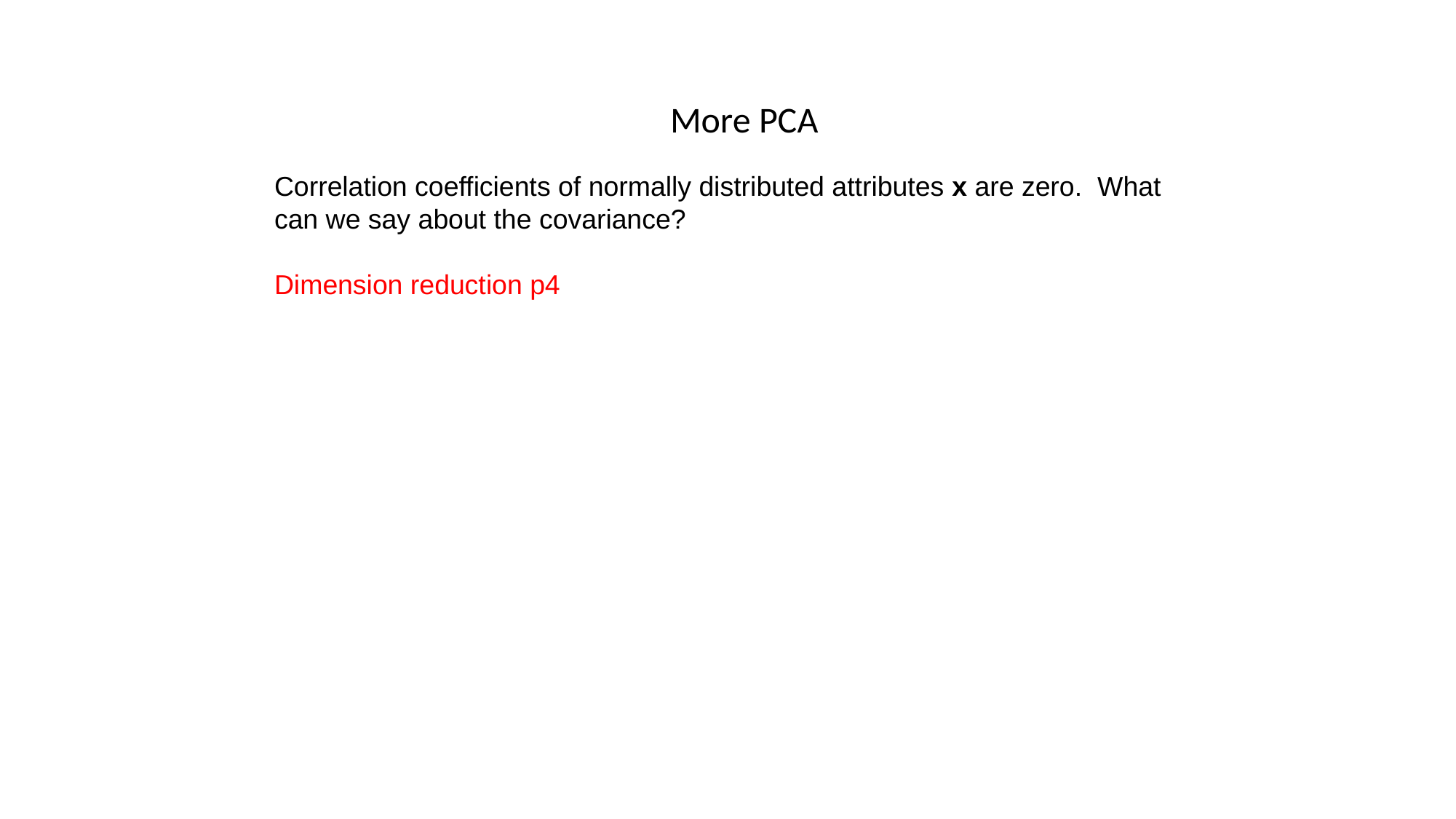

More PCA
Correlation coefficients of normally distributed attributes x are zero.  What can we say about the covariance?

Dimension reduction p4